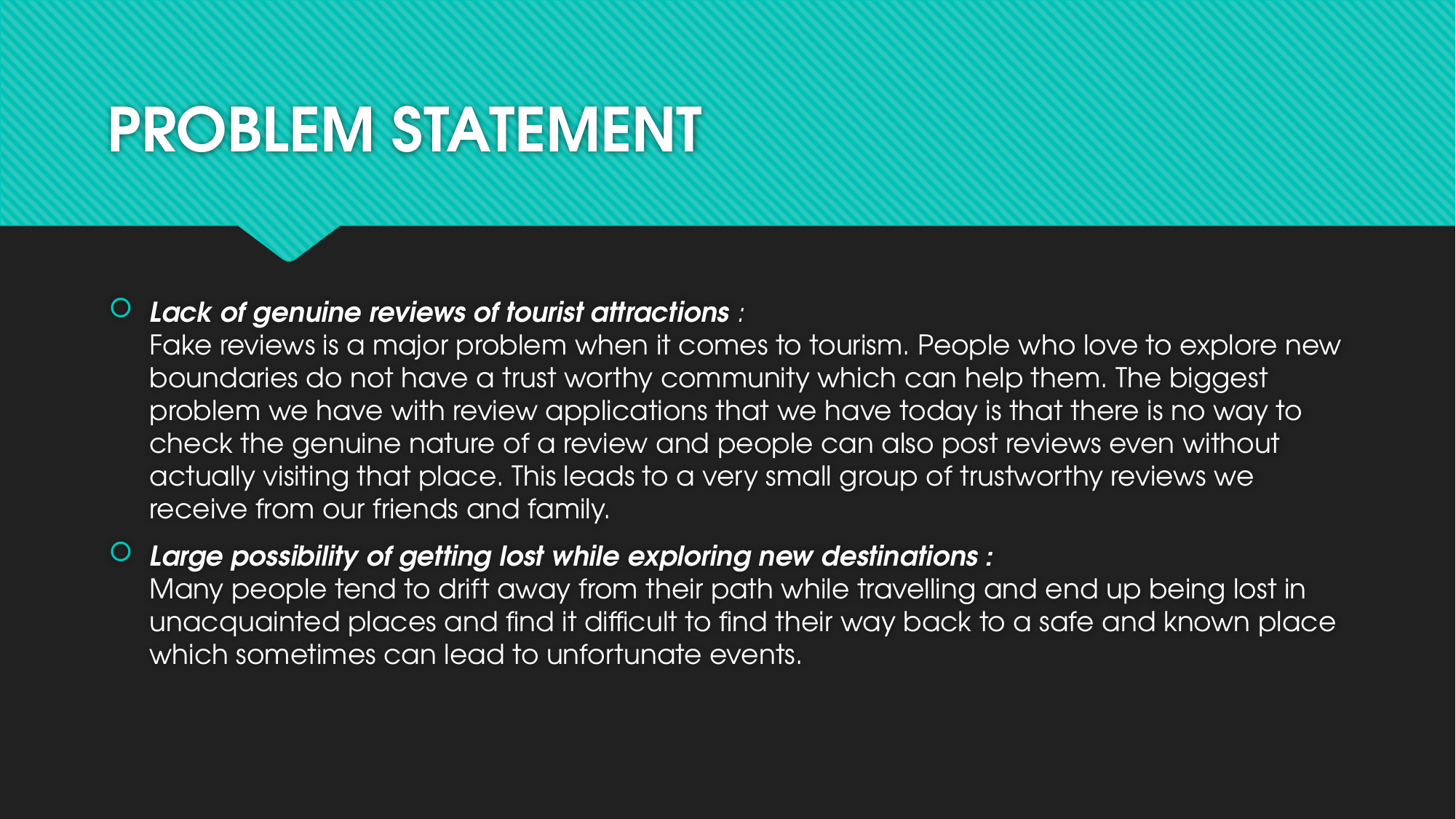

# PROBLEM STATEMENT
Lack of genuine reviews of tourist attractions :
Fake reviews is a major problem when it comes to tourism. People who love to explore new boundaries do not have a trust worthy community which can help them. The biggest problem we have with review applications that we have today is that there is no way to check the genuine nature of a review and people can also post reviews even without actually visiting that place. This leads to a very small group of trustworthy reviews we receive from our friends and family.
Large possibility of getting lost while exploring new destinations :
Many people tend to drift away from their path while travelling and end up being lost in unacquainted places and find it difficult to find their way back to a safe and known place which sometimes can lead to unfortunate events.